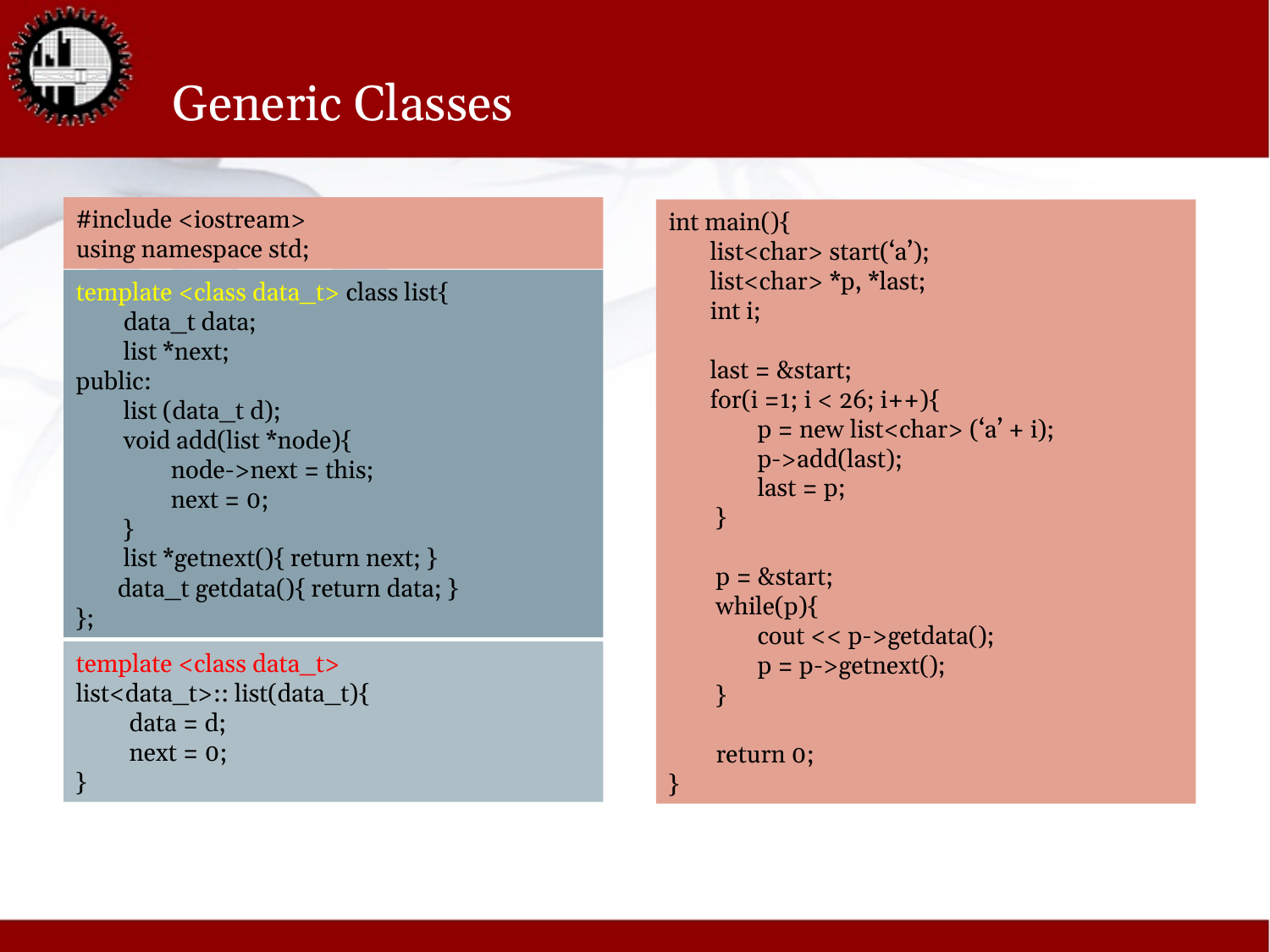

# Generic Classes
#include <iostream>
using namespace std;
int main(){
       list<char> start(‘a’);
       list<char> *p, *last;
       int i;

       last = &start;
       for(i =1; i < 26; i++){
               p = new list<char> (‘a’ + i);
               p->add(last);
               last = p;
        }

        p = &start;
        while(p){
               cout << p->getdata();
               p = p->getnext();
        }

        return 0;
}
template <class data_t> class list{
        data_t data;
        list *next;
public:
        list (data_t d);
        void add(list *node){
                node->next = this;
                next = 0;
        }
        list *getnext(){ return next; }
       data_t getdata(){ return data; }
};
template <class data_t>
list<data_t>:: list(data_t){
         data = d;
         next = 0;
}